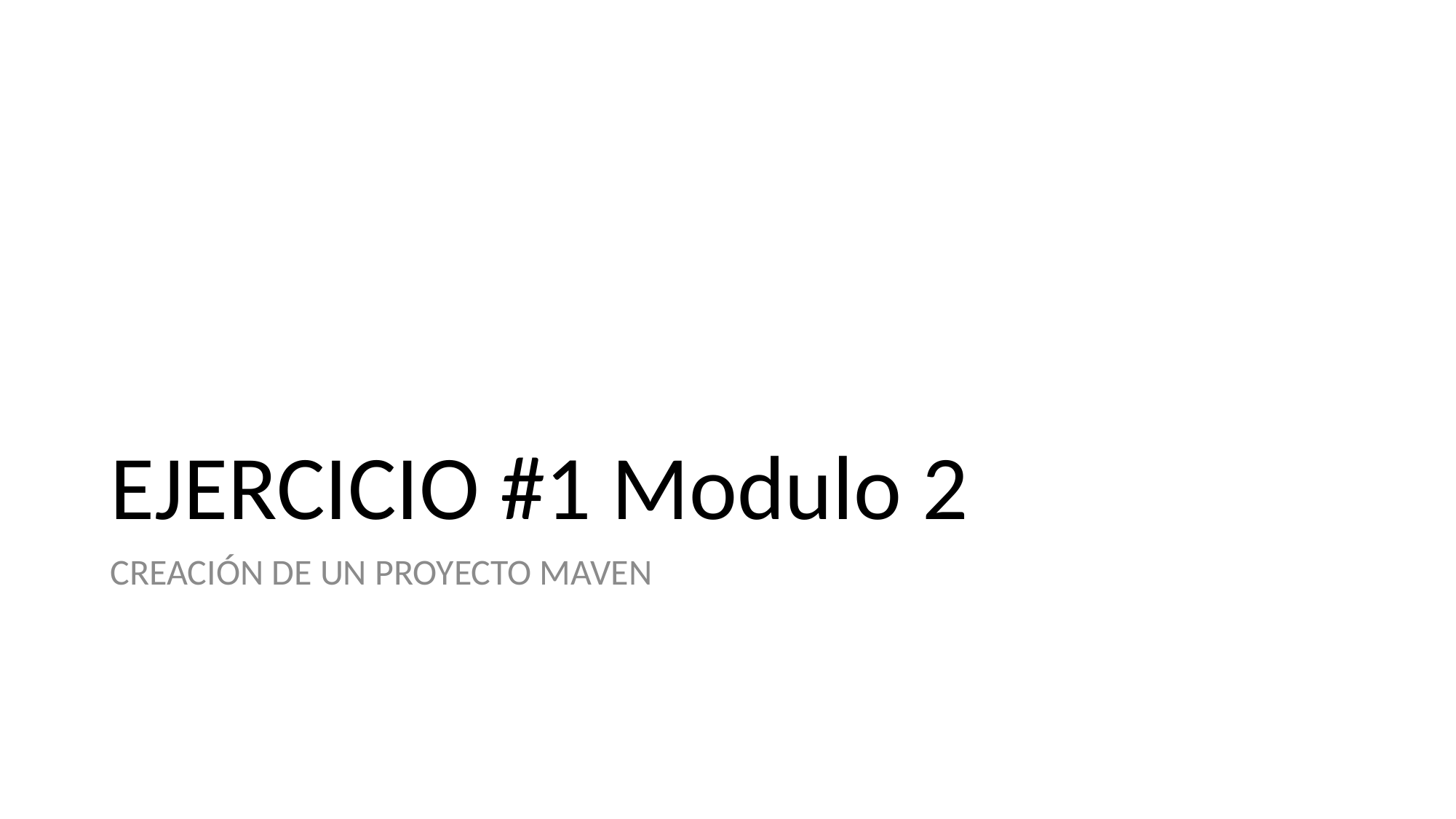

# EJERCICIO #1 Modulo 2
CREACIÓN DE UN PROYECTO MAVEN